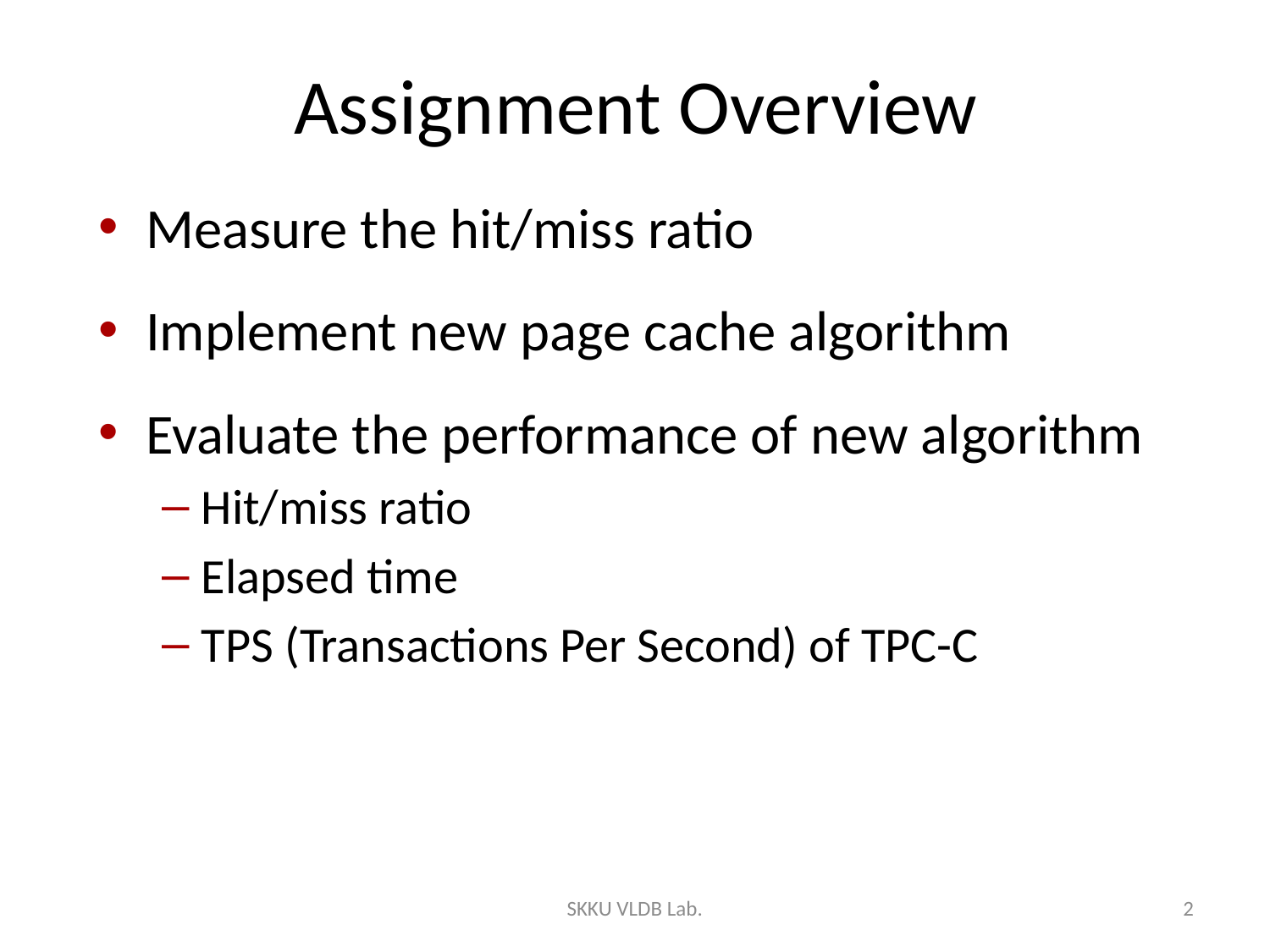

# Assignment Overview
Measure the hit/miss ratio
Implement new page cache algorithm
Evaluate the performance of new algorithm
Hit/miss ratio
Elapsed time
TPS (Transactions Per Second) of TPC-C
SKKU VLDB Lab.
2